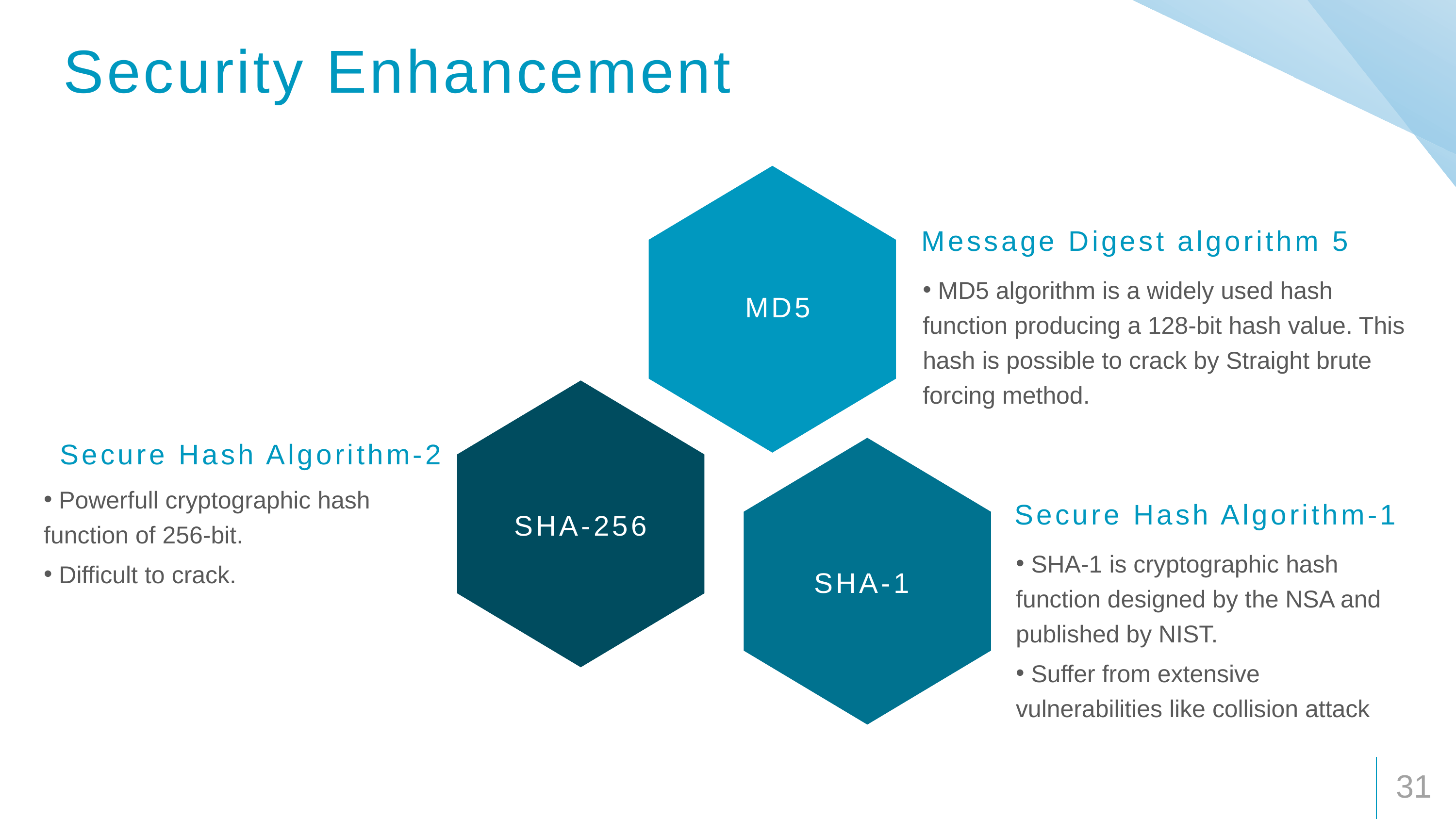

# Security Enhancement
Message Digest algorithm 5
MD5
 MD5 algorithm is a widely used hash function producing a 128-bit hash value. This hash is possible to crack by Straight brute forcing method.

Secure Hash Algorithm-2
SHA-256
 Powerfull cryptographic hash function of 256-bit.
 Difficult to crack.
Secure Hash Algorithm-1
SHA-1
 SHA-1 is cryptographic hash function designed by the NSA and published by NIST.
 Suffer from extensive vulnerabilities like collision attack
31